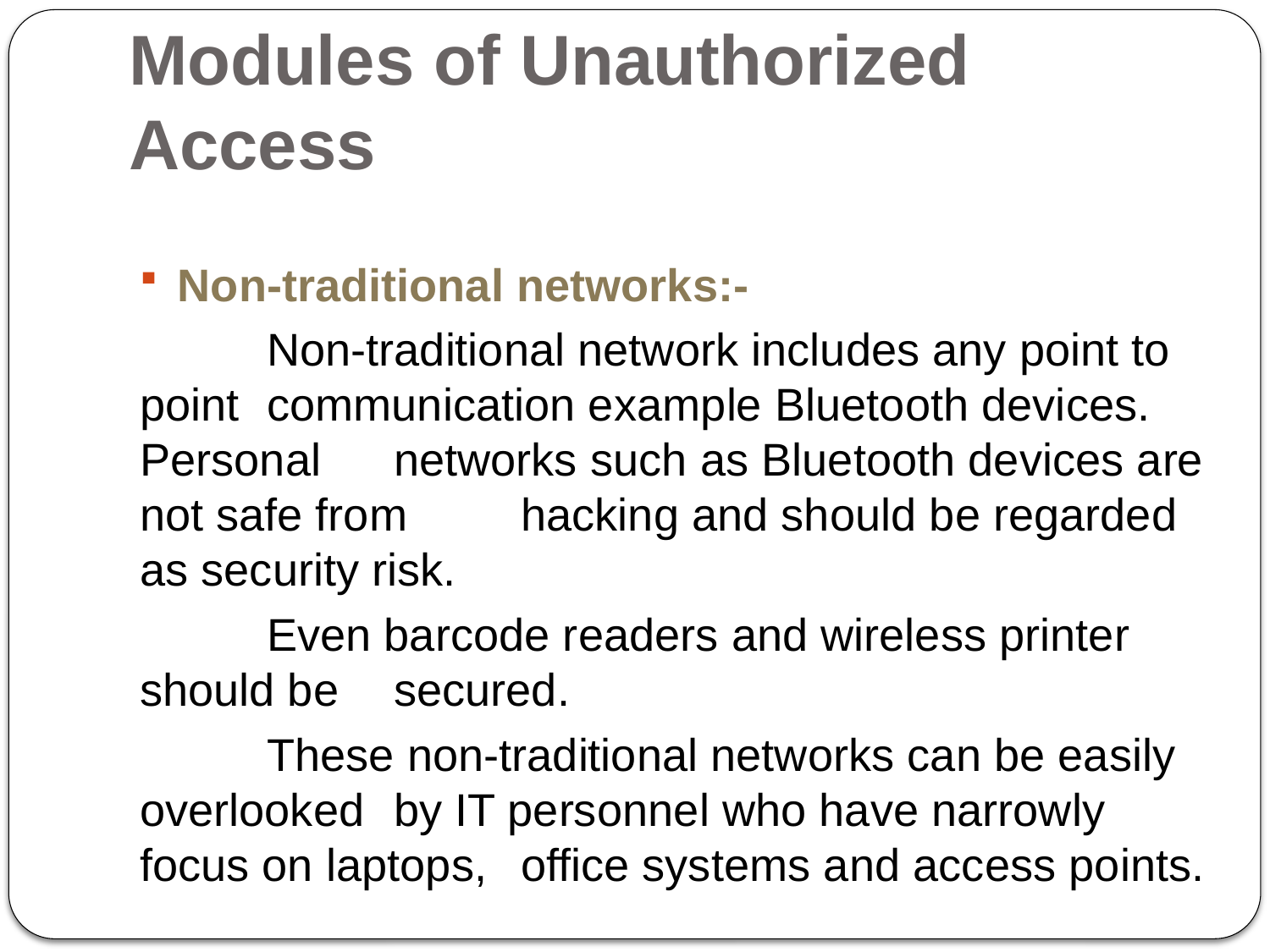

# Modules of Unauthorized Access

Non-traditional networks:-
	Non-traditional network includes any point to point 	communication example Bluetooth devices. Personal 	networks such as Bluetooth devices are not safe from 	hacking and should be regarded as security risk.
	Even barcode readers and wireless printer should be 	secured.
	These non-traditional networks can be easily overlooked 	by IT personnel who have narrowly focus on laptops, 	office systems and access points.